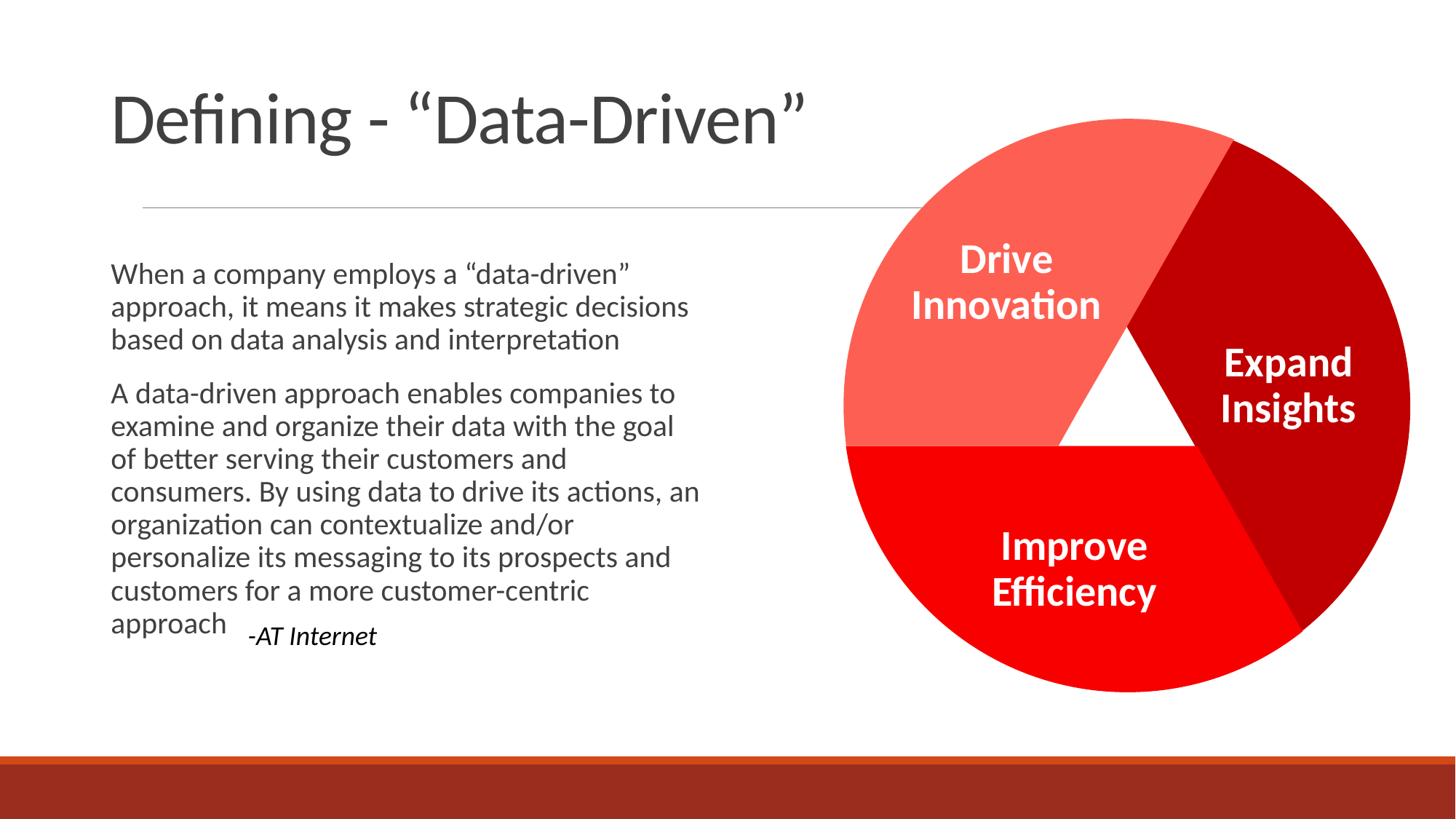

# Defining - “Data-Driven”
Drive
Innovation
Expand
Insights
When a company employs a “data-driven” approach, it means it makes strategic decisions based on data analysis and interpretation
A data-driven approach enables companies to examine and organize their data with the goal of better serving their customers and consumers. By using data to drive its actions, an organization can contextualize and/or personalize its messaging to its prospects and customers for a more customer-centric approach
Improve
Efficiency
-AT Internet